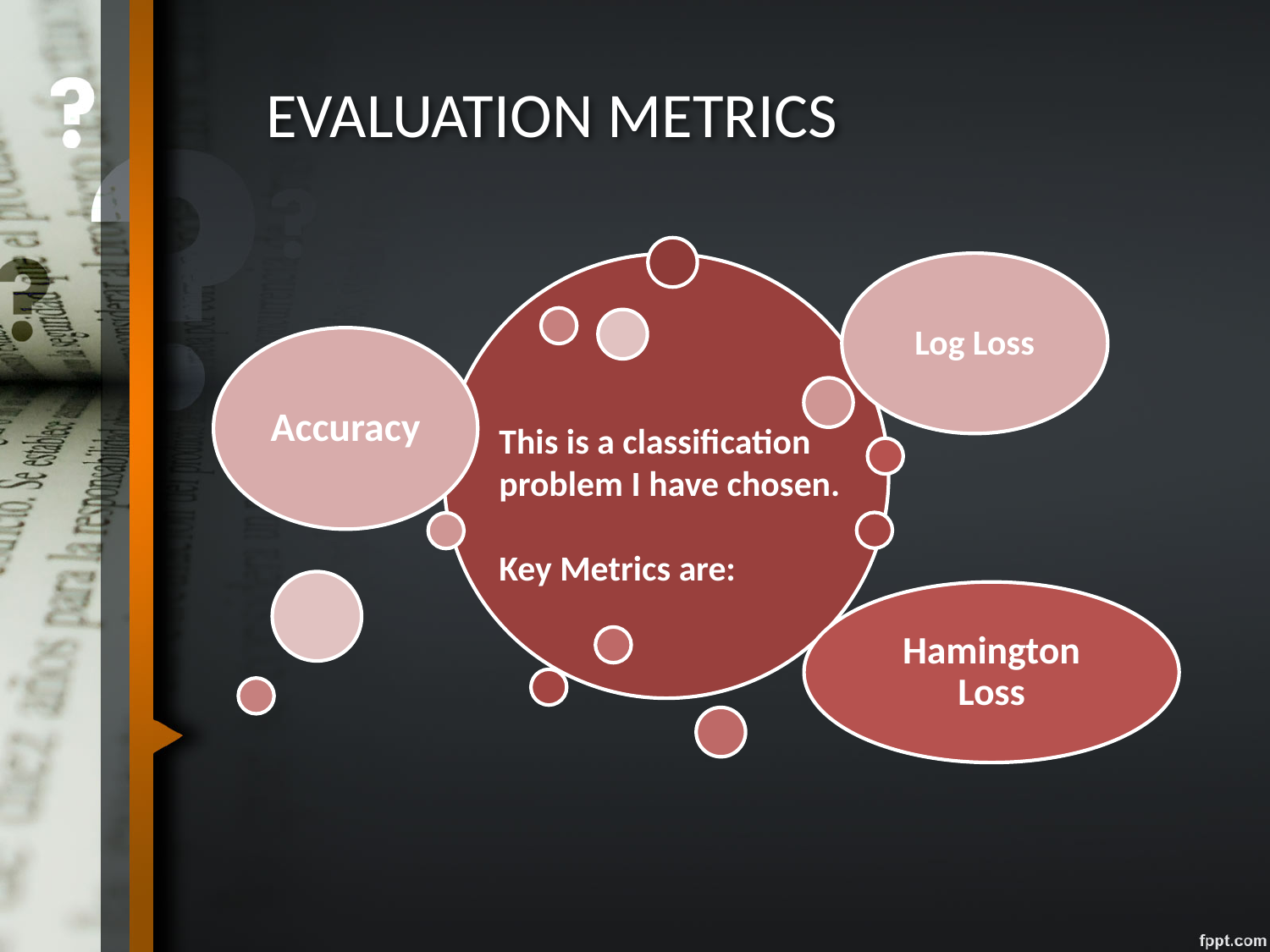

# EVALUATION METRICS

Accuracy
Log Loss
Hamington Loss
This is a classification problem I have chosen.

Key Metrics are: